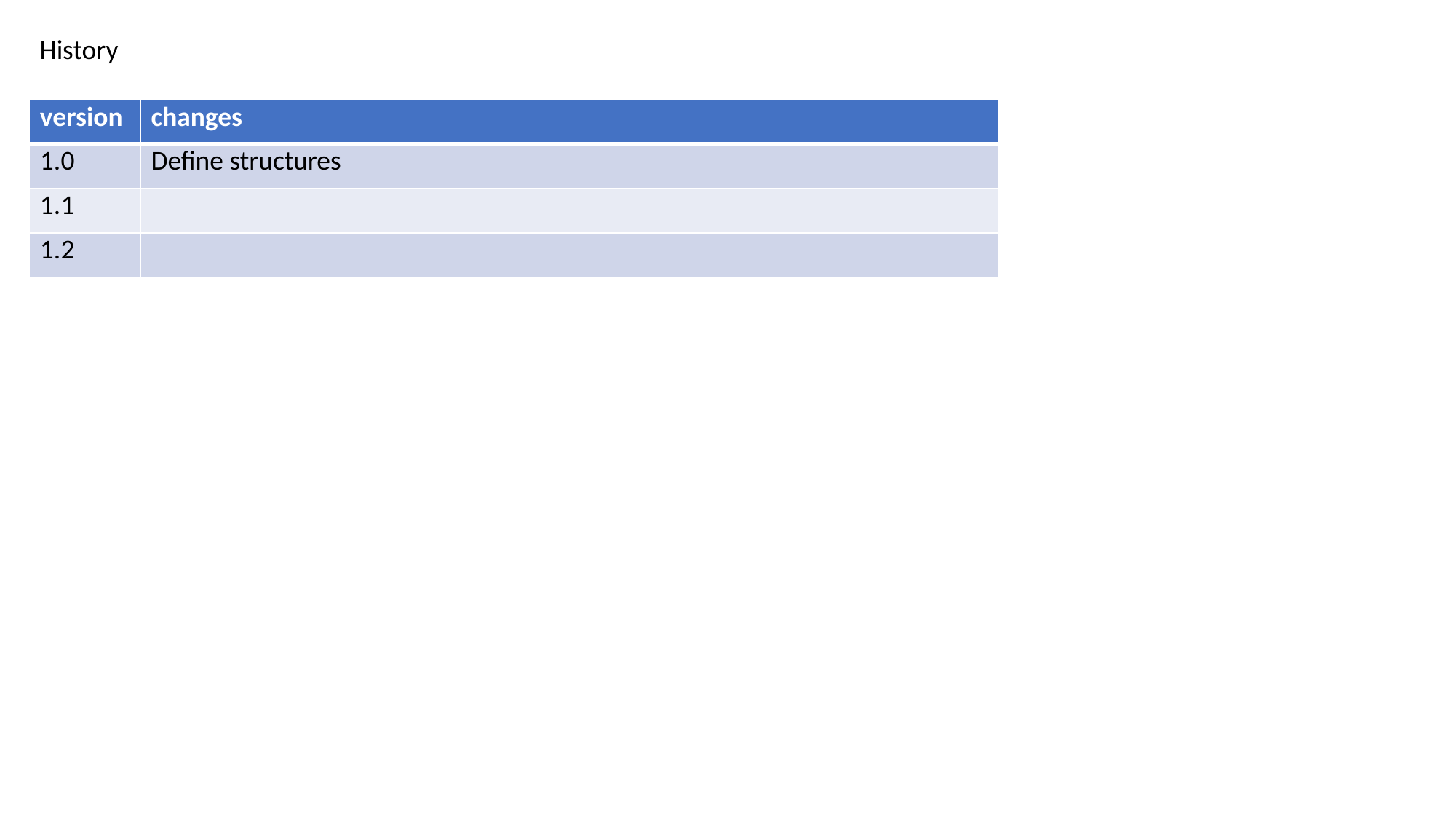

History
| version | changes |
| --- | --- |
| 1.0 | Define structures |
| 1.1 |  |
| 1.2 |  |